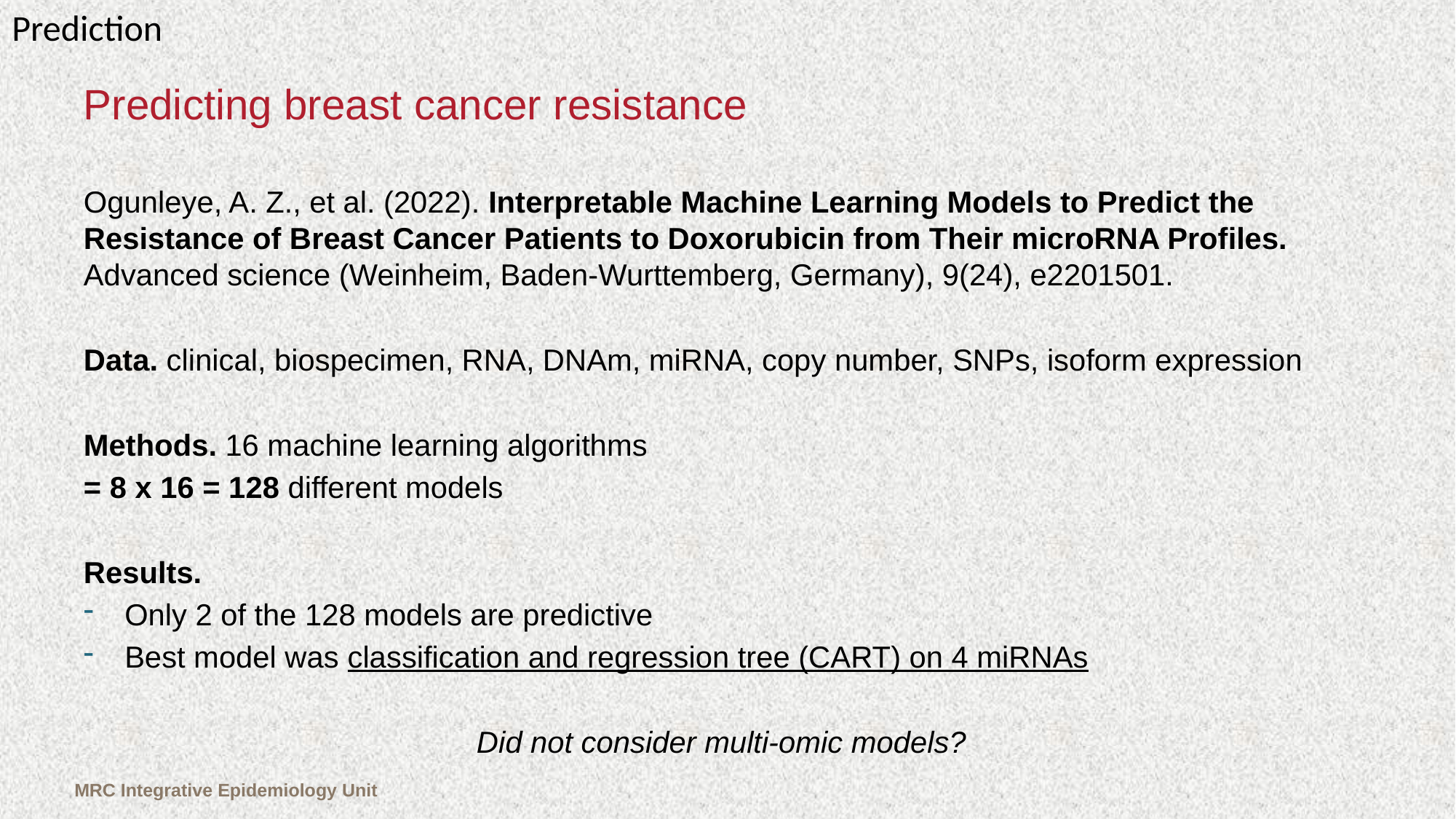

Prediction
# Predicting breast cancer resistance
Ogunleye, A. Z., et al. (2022). Interpretable Machine Learning Models to Predict the Resistance of Breast Cancer Patients to Doxorubicin from Their microRNA Profiles. Advanced science (Weinheim, Baden-Wurttemberg, Germany), 9(24), e2201501.

Data. clinical, biospecimen, RNA, DNAm, miRNA, copy number, SNPs, isoform expression

Methods. 16 machine learning algorithms
= 8 x 16 = 128 different models

Results.
Only 2 of the 128 models are predictive
Best model was classification and regression tree (CART) on 4 miRNAs

Did not consider multi-omic models?